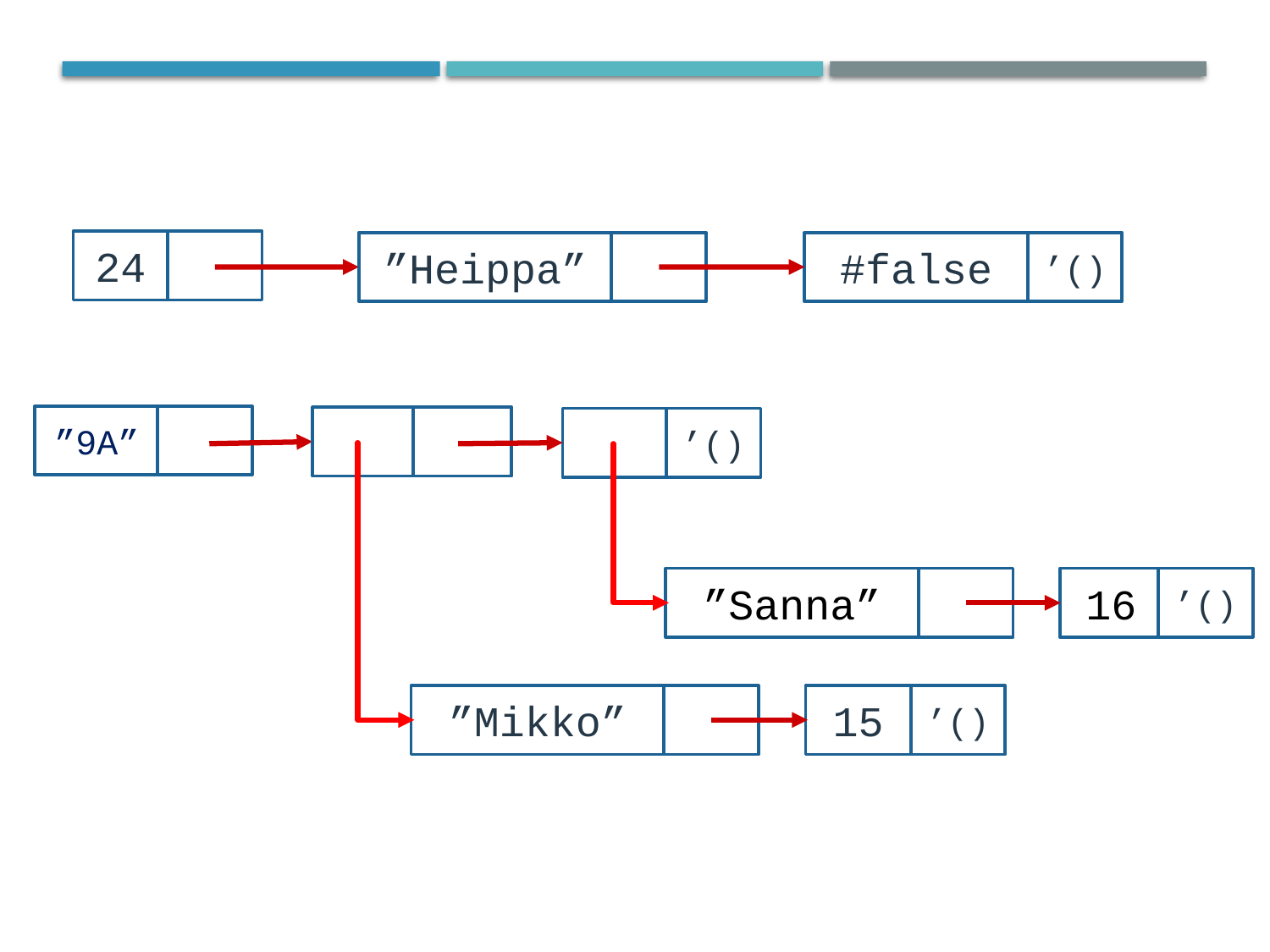

24

”Heippa”

#false
’()
”9A”

’()
’()
16
”Sanna”

”Mikko”

15
’()